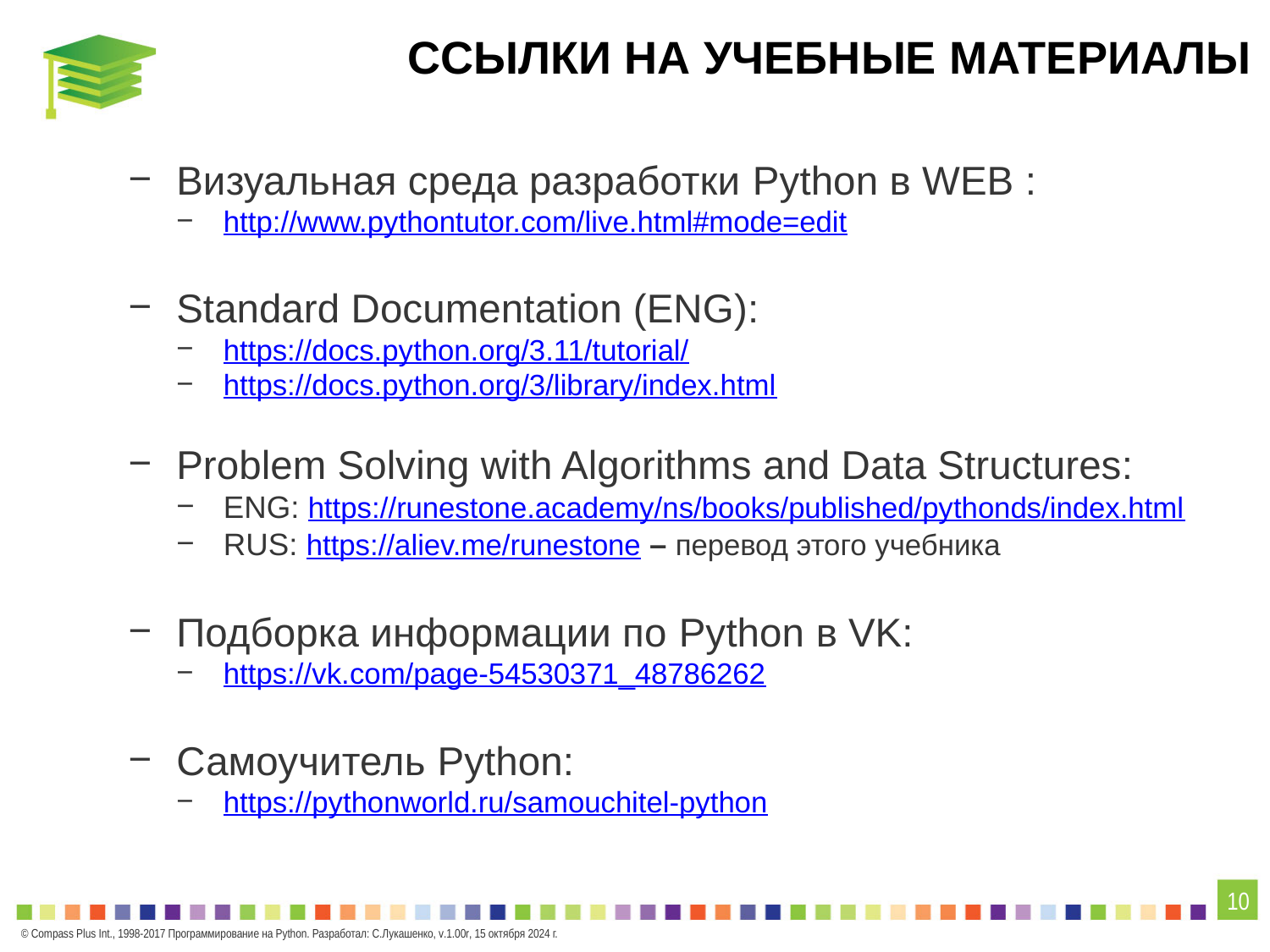

# Ссылки на учебные материалы
Визуальная среда разработки Python в WEB :
http://www.pythontutor.com/live.html#mode=edit

Standard Documentation (ENG):
https://docs.python.org/3.11/tutorial/
https://docs.python.org/3/library/index.html

Problem Solving with Algorithms and Data Structures:
ENG: https://runestone.academy/ns/books/published/pythonds/index.html
RUS: https://aliev.me/runestone – перевод этого учебника

Подборка информации по Python в VK:
https://vk.com/page-54530371_48786262

Самоучитель Python:
https://pythonworld.ru/samouchitel-python